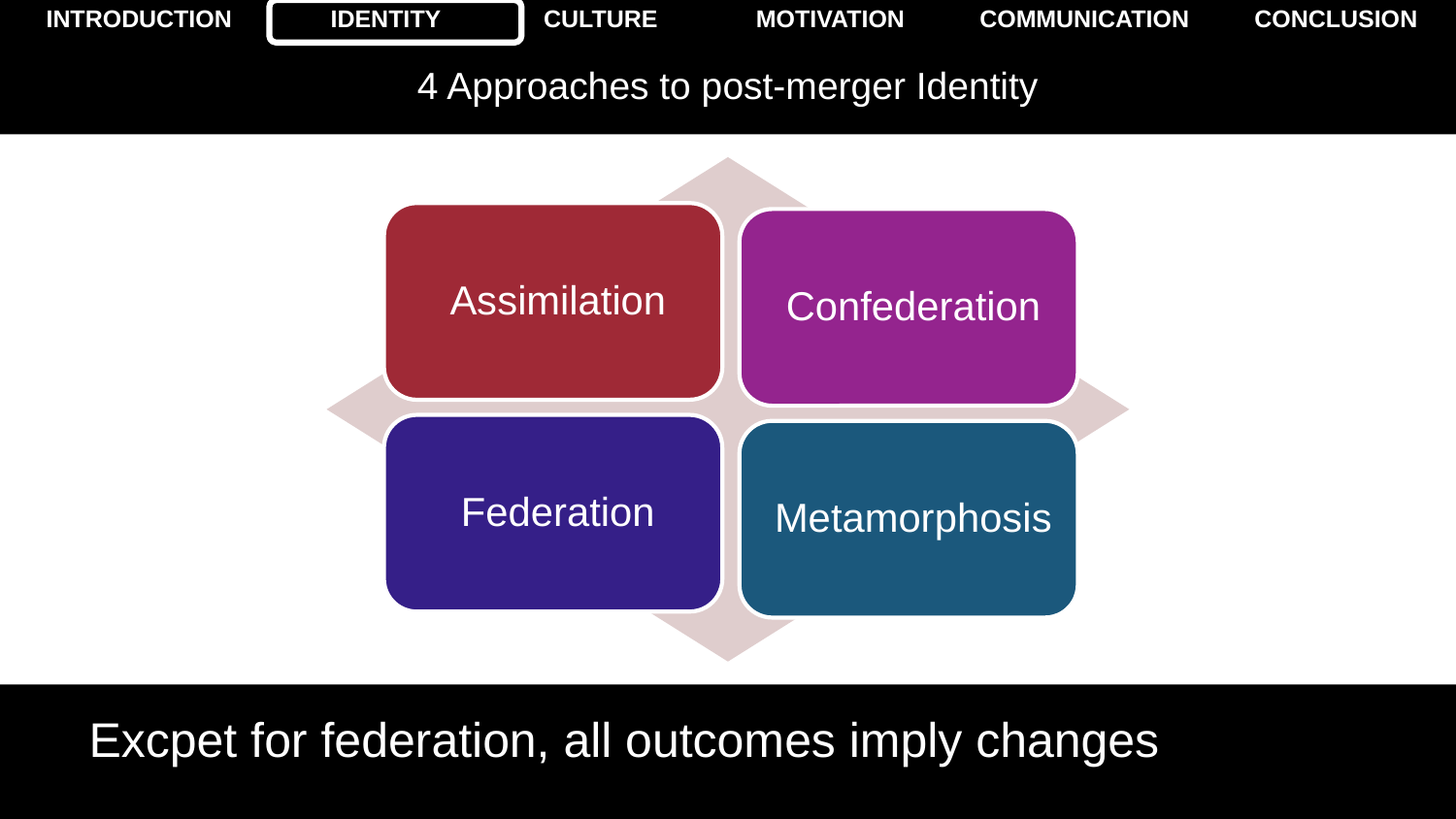

# 4 Approaches to post-merger Identity
Assimilation
Confederation
Federation
Metamorphosis
Excpet for federation, all outcomes imply changes